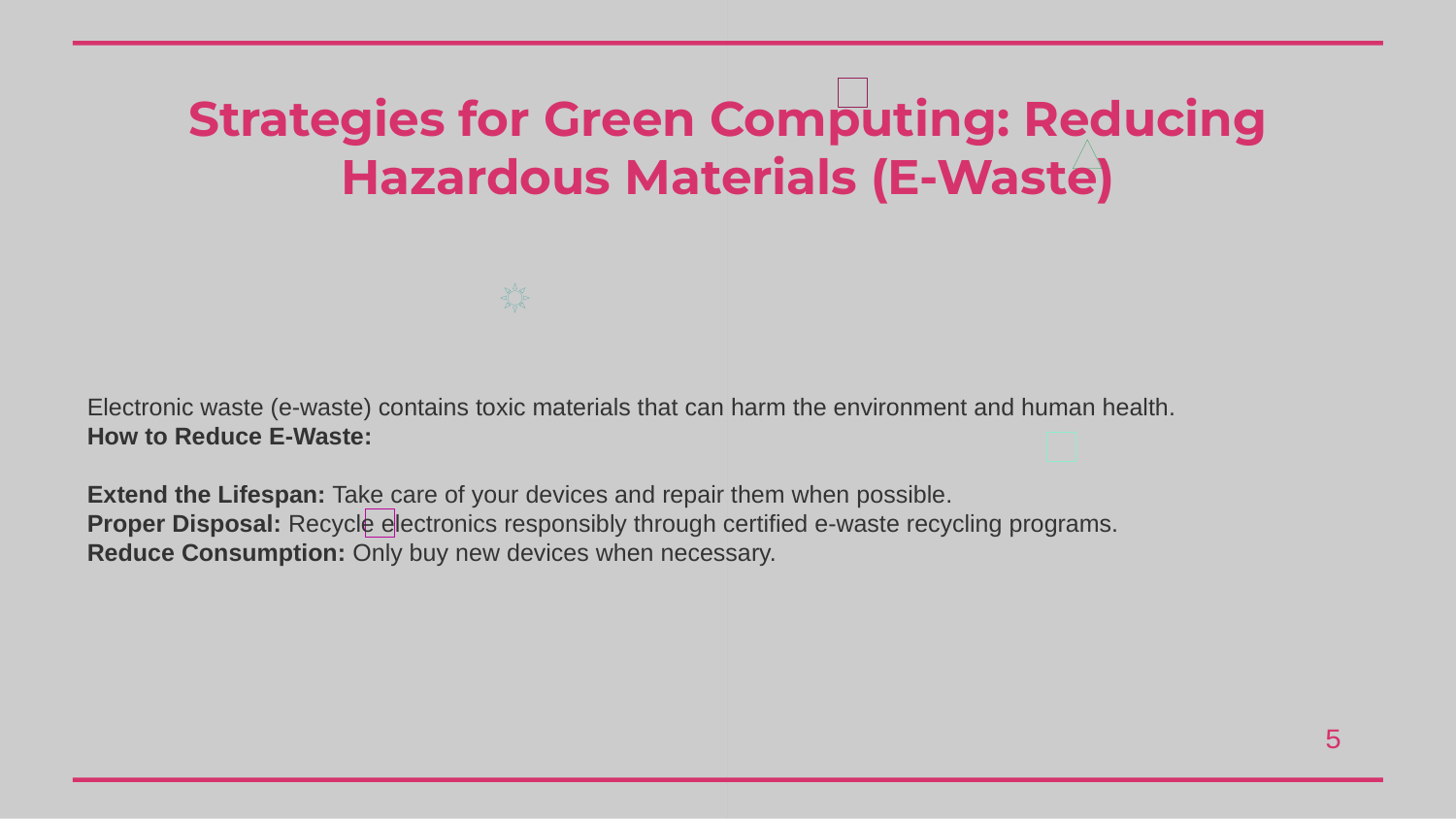

Strategies for Green Computing: Reducing Hazardous Materials (E-Waste)

Electronic waste (e-waste) contains toxic materials that can harm the environment and human health.
How to Reduce E-Waste:

Extend the Lifespan: Take care of your devices and repair them when possible.
Proper Disposal: Recycle electronics responsibly through certified e-waste recycling programs.
Reduce Consumption: Only buy new devices when necessary.

5